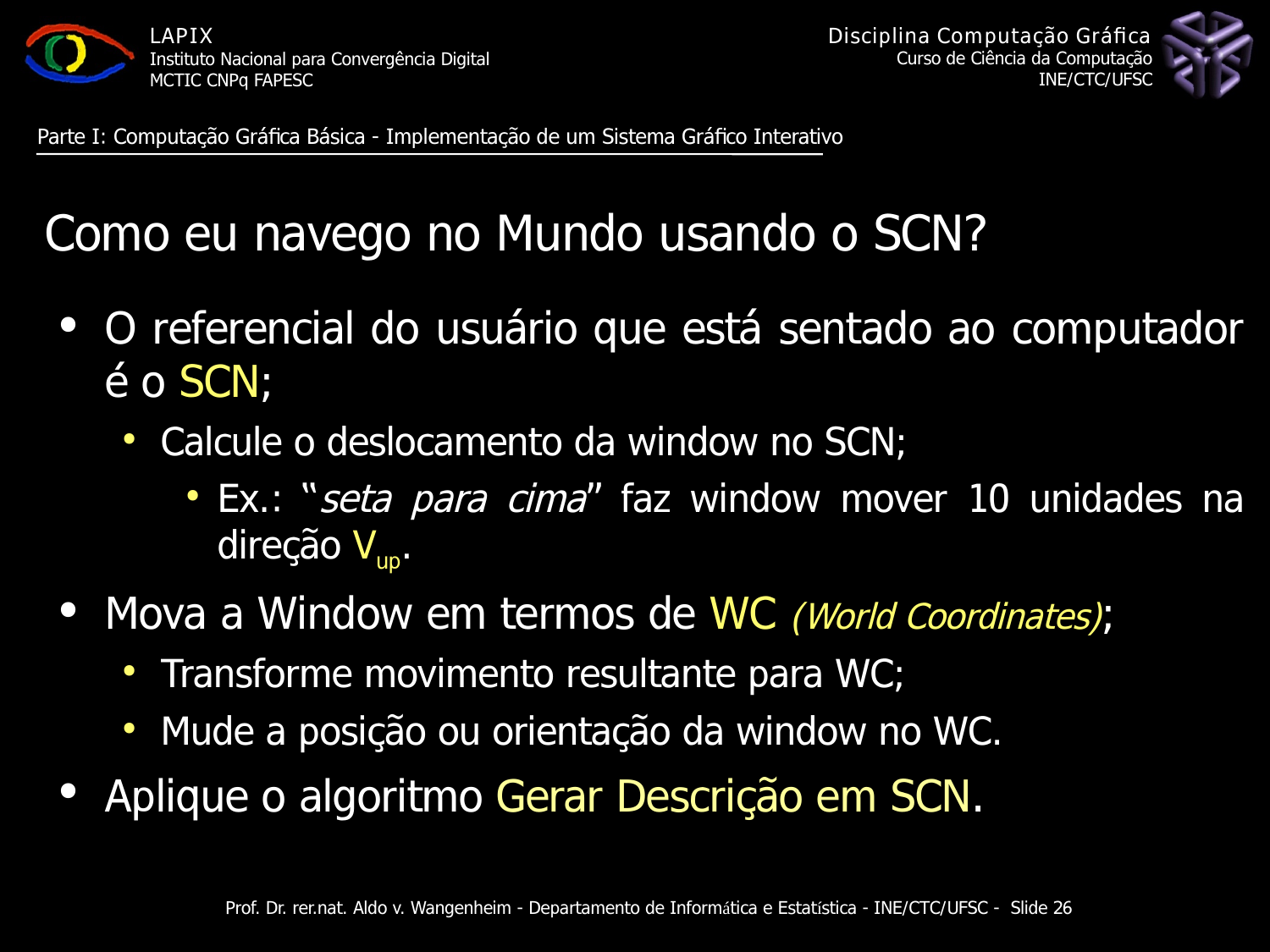

Como eu navego no Mundo usando o SCN?
O referencial do usuário que está sentado ao computador é o SCN;
Calcule o deslocamento da window no SCN;
Ex.: “seta para cima” faz window mover 10 unidades na direção Vup.
Mova a Window em termos de WC (World Coordinates);
Transforme movimento resultante para WC;
Mude a posição ou orientação da window no WC.
Aplique o algoritmo Gerar Descrição em SCN.